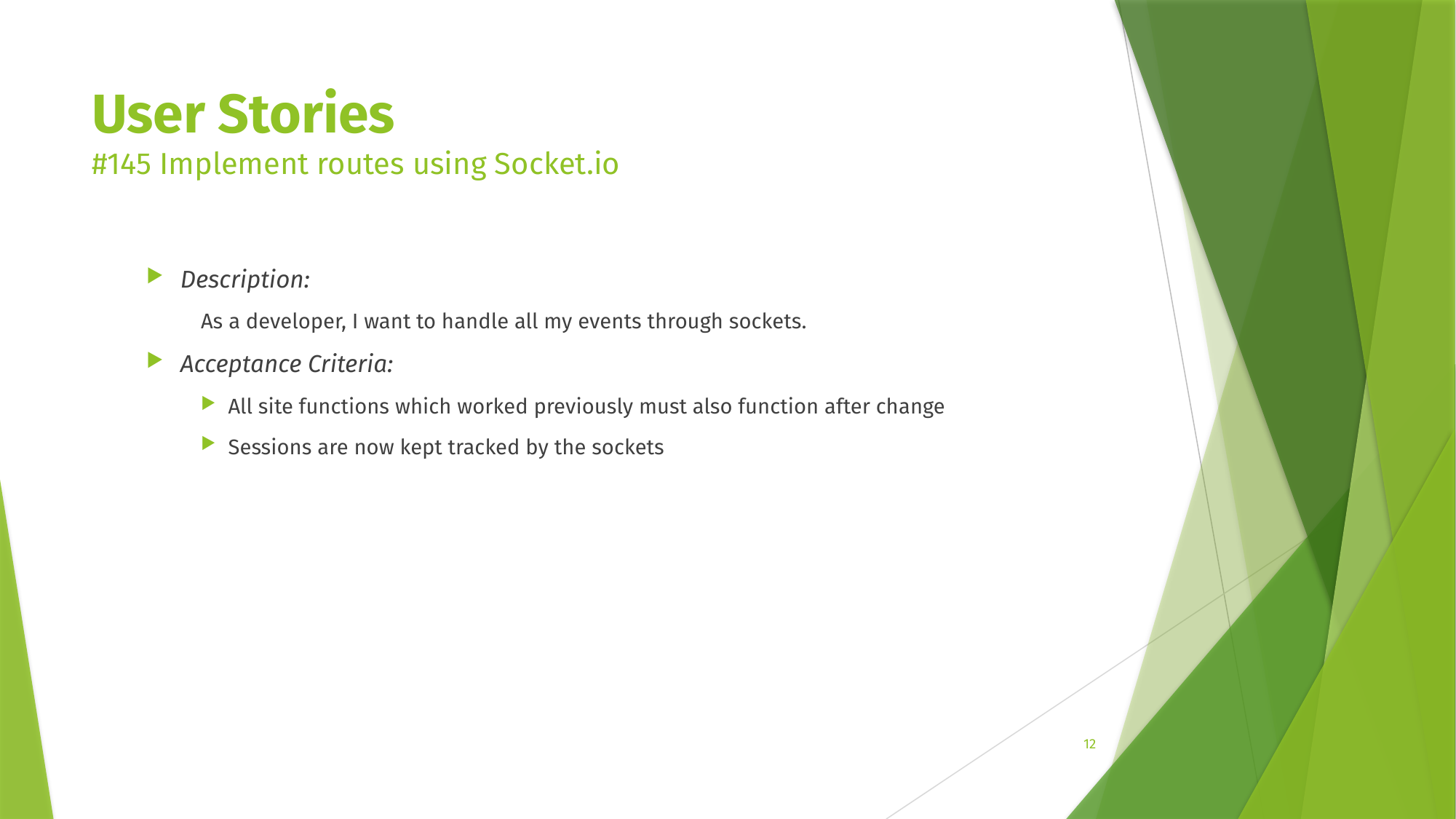

# User Stories #145 Implement routes using Socket.io
Description:
As a developer, I want to handle all my events through sockets.
Acceptance Criteria:
All site functions which worked previously must also function after change
Sessions are now kept tracked by the sockets

12